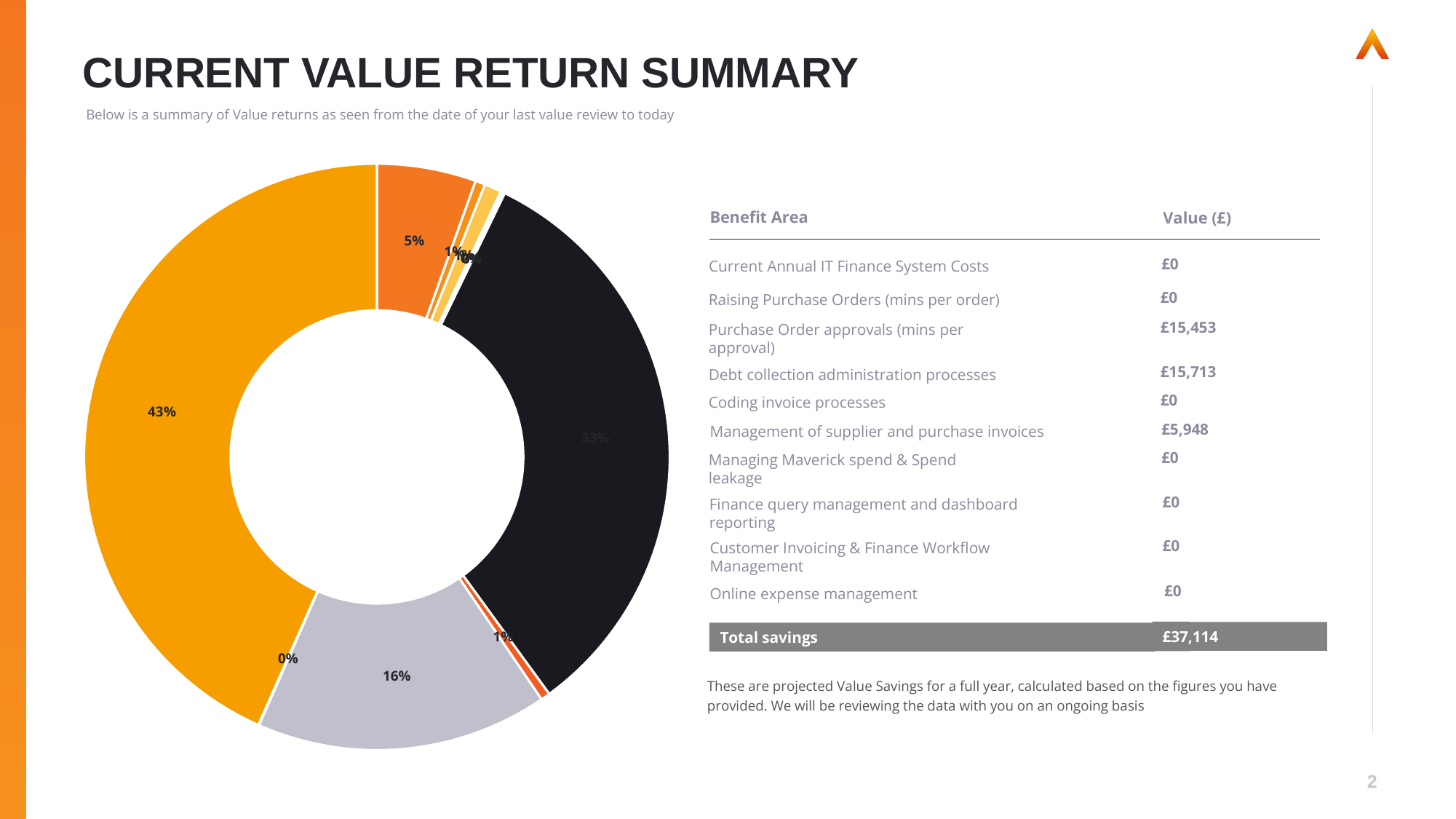

# CURRENT VALUE RETURN SUMMARY
Below is a summary of Value returns as seen from the date of your last value review to today

### Chart

| Category |  |
|---|---|
| Raising Purchase Orders | 154461.0 |
| Purchase Order approvals | 15453.0 |
| Coding invoice processes | 26400.0 |
| Management of supplier and purchase invoices | 3853.0 |
| Managing Spend leakage | 3017.0 |
| Finance query management & reporting | 925349.0 |
| Debt collection administration processes | 14344.0 |
| Customer Invoicing & Finance Workflow | 454393.0 |
| Online expense management | 1210.0 |
Benefit Area
Value (£)

£0
Current Annual IT Finance System Costs
£0

Raising Purchase Orders (mins per order)
£15,453

Purchase Order approvals (mins per approval)
£15,713

Debt collection administration processes
£0

Coding invoice processes
£5,948
Management of supplier and purchase invoices

£0
Managing Maverick spend & Spend leakage

£0
Finance query management and dashboard reporting

£0
Customer Invoicing & Finance Workflow Management

£0
Online expense management
£37,114

Total savings
These are projected Value Savings for a full year, calculated based on the figures you have provided. We will be reviewing the data with you on an ongoing basis
2